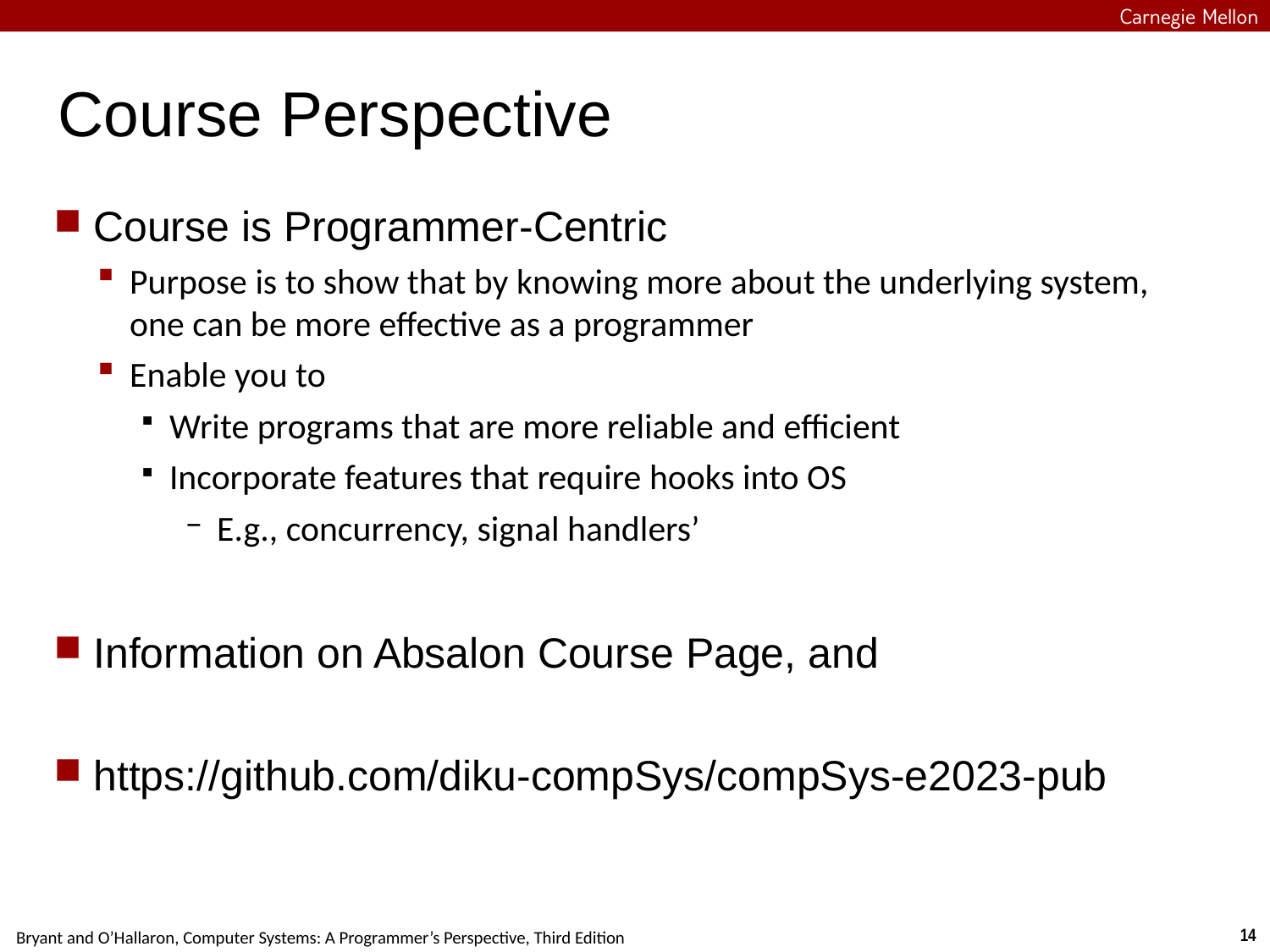

Carnegie Mellon
# Course Perspective
Course is Programmer-Centric
Purpose is to show that by knowing more about the underlying system, one can be more effective as a programmer
Enable you to
Write programs that are more reliable and efficient
Incorporate features that require hooks into OS
E.g., concurrency, signal handlers’

Information on Absalon Course Page, and

https://github.com/diku-compSys/compSys-e2023-pub